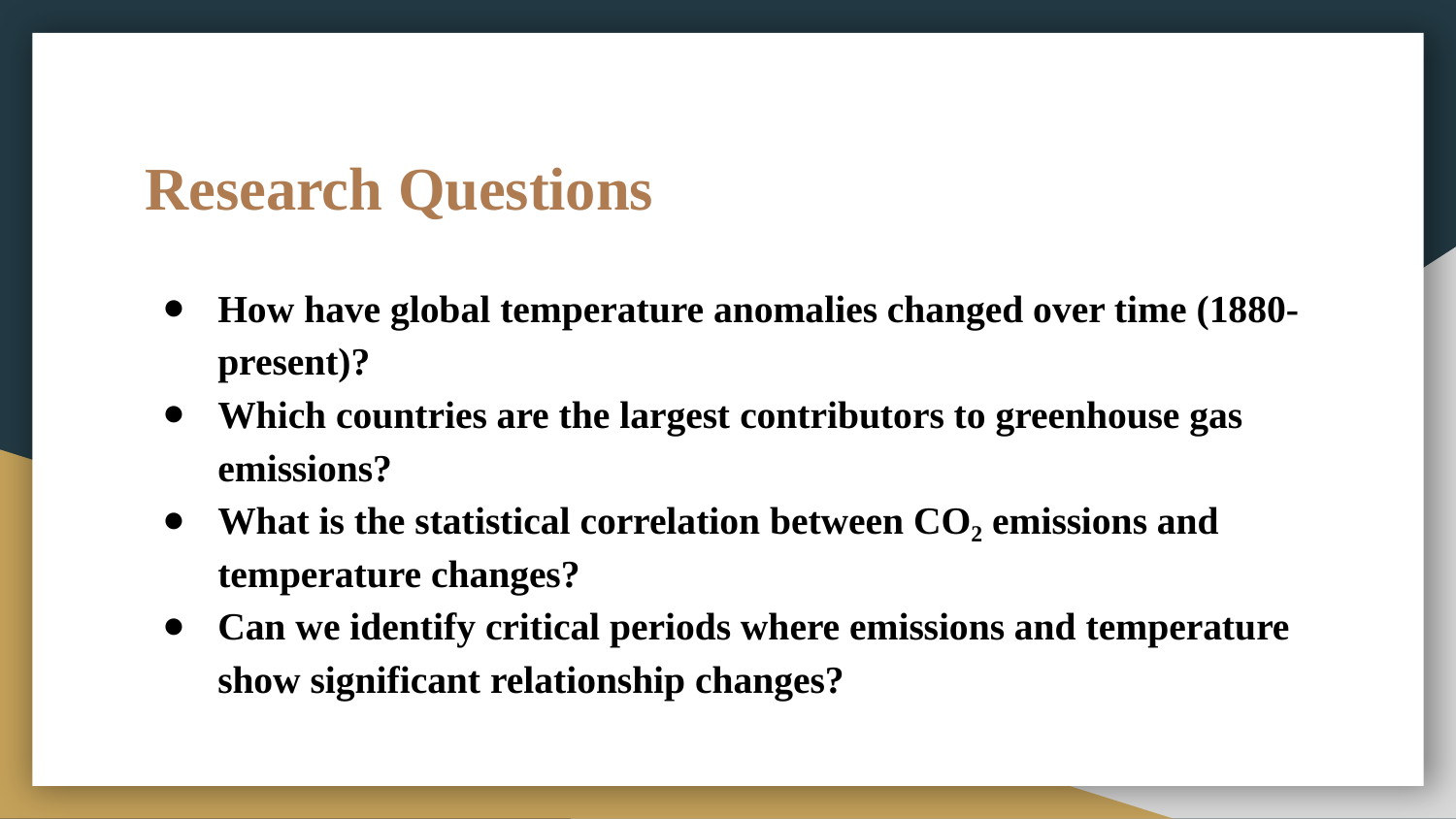

# Research Questions
How have global temperature anomalies changed over time (1880-present)?
Which countries are the largest contributors to greenhouse gas emissions?
What is the statistical correlation between CO₂ emissions and temperature changes?
Can we identify critical periods where emissions and temperature show significant relationship changes?